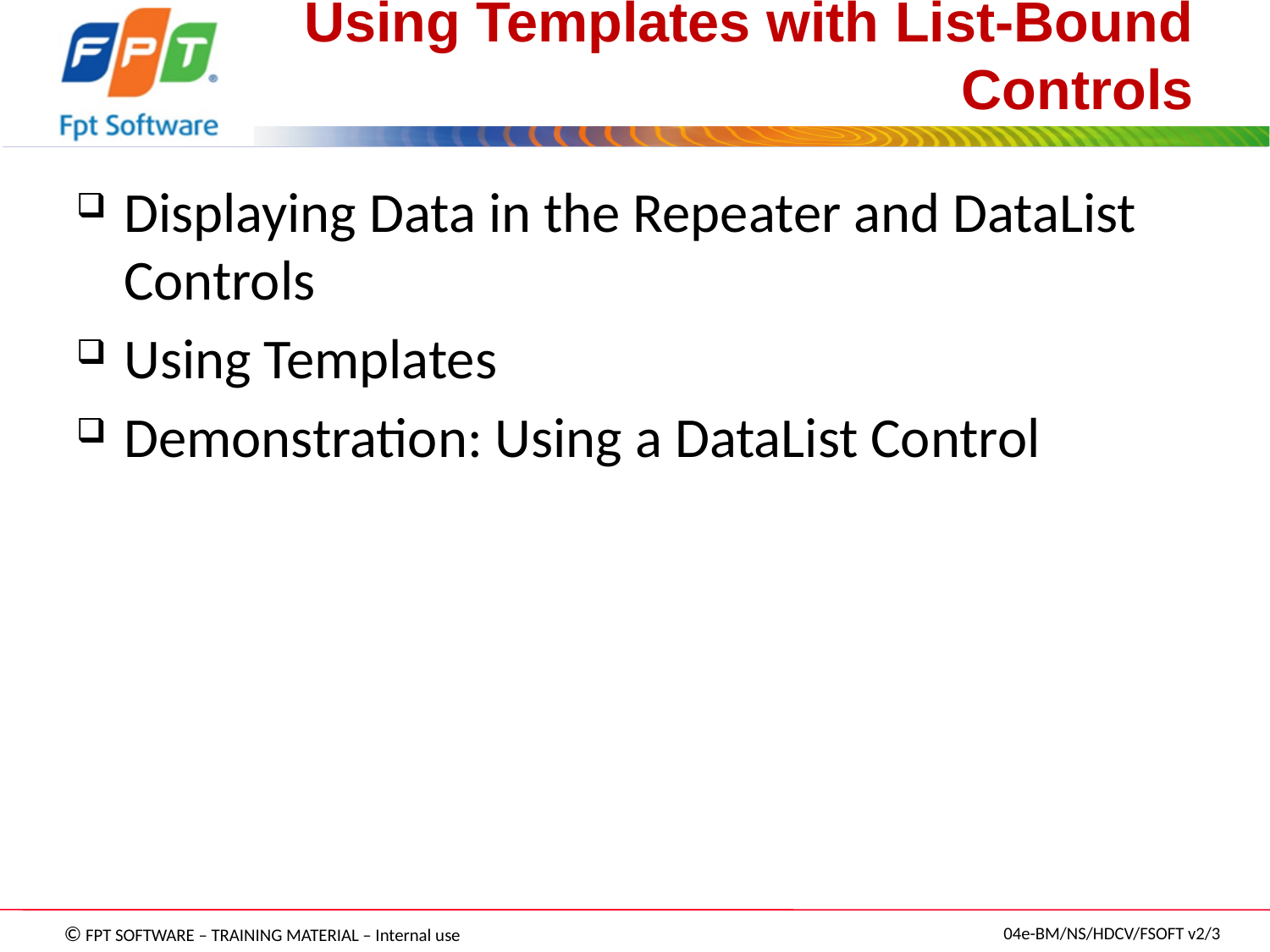

# Using Templates with List-Bound Controls
Displaying Data in the Repeater and DataList Controls
Using Templates
Demonstration: Using a DataList Control